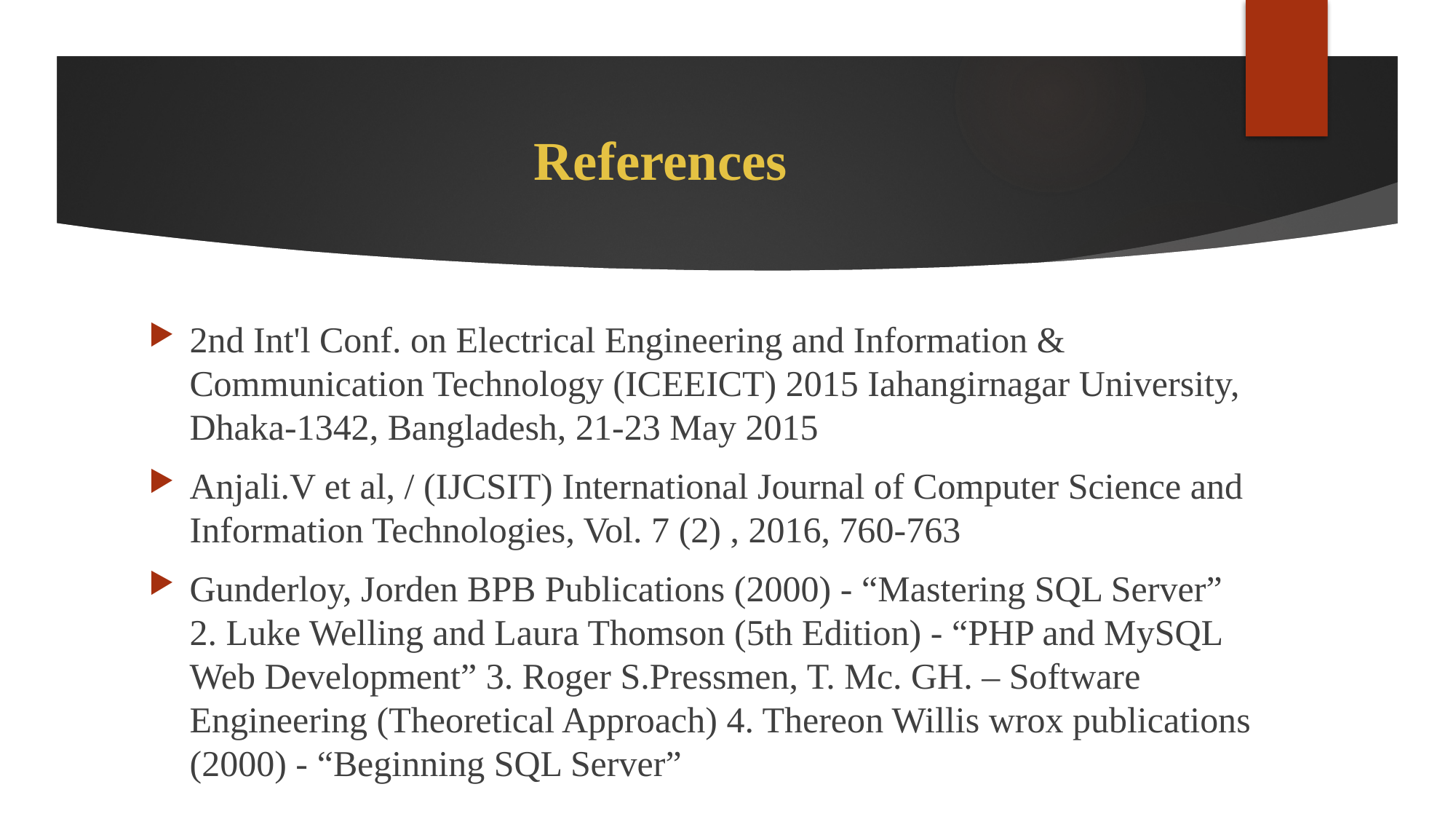

# References
2nd Int'l Conf. on Electrical Engineering and Information & Communication Technology (ICEEICT) 2015 Iahangirnagar University, Dhaka-1342, Bangladesh, 21-23 May 2015
Anjali.V et al, / (IJCSIT) International Journal of Computer Science and Information Technologies, Vol. 7 (2) , 2016, 760-763
Gunderloy, Jorden BPB Publications (2000) - “Mastering SQL Server” 2. Luke Welling and Laura Thomson (5th Edition) - “PHP and MySQL Web Development” 3. Roger S.Pressmen, T. Mc. GH. – Software Engineering (Theoretical Approach) 4. Thereon Willis wrox publications (2000) - “Beginning SQL Server”